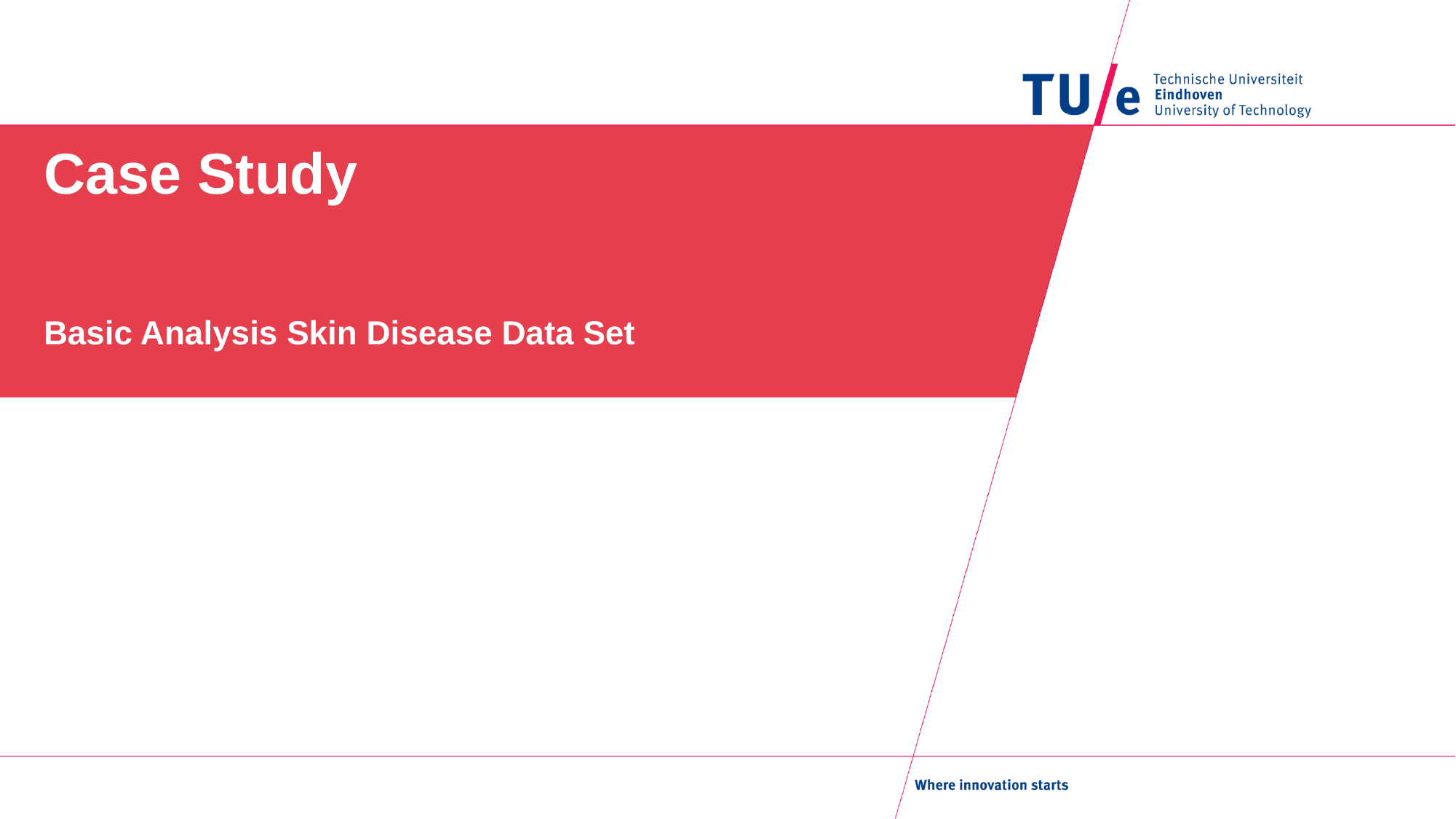

# Case Study
Basic Analysis Skin Disease Data Set